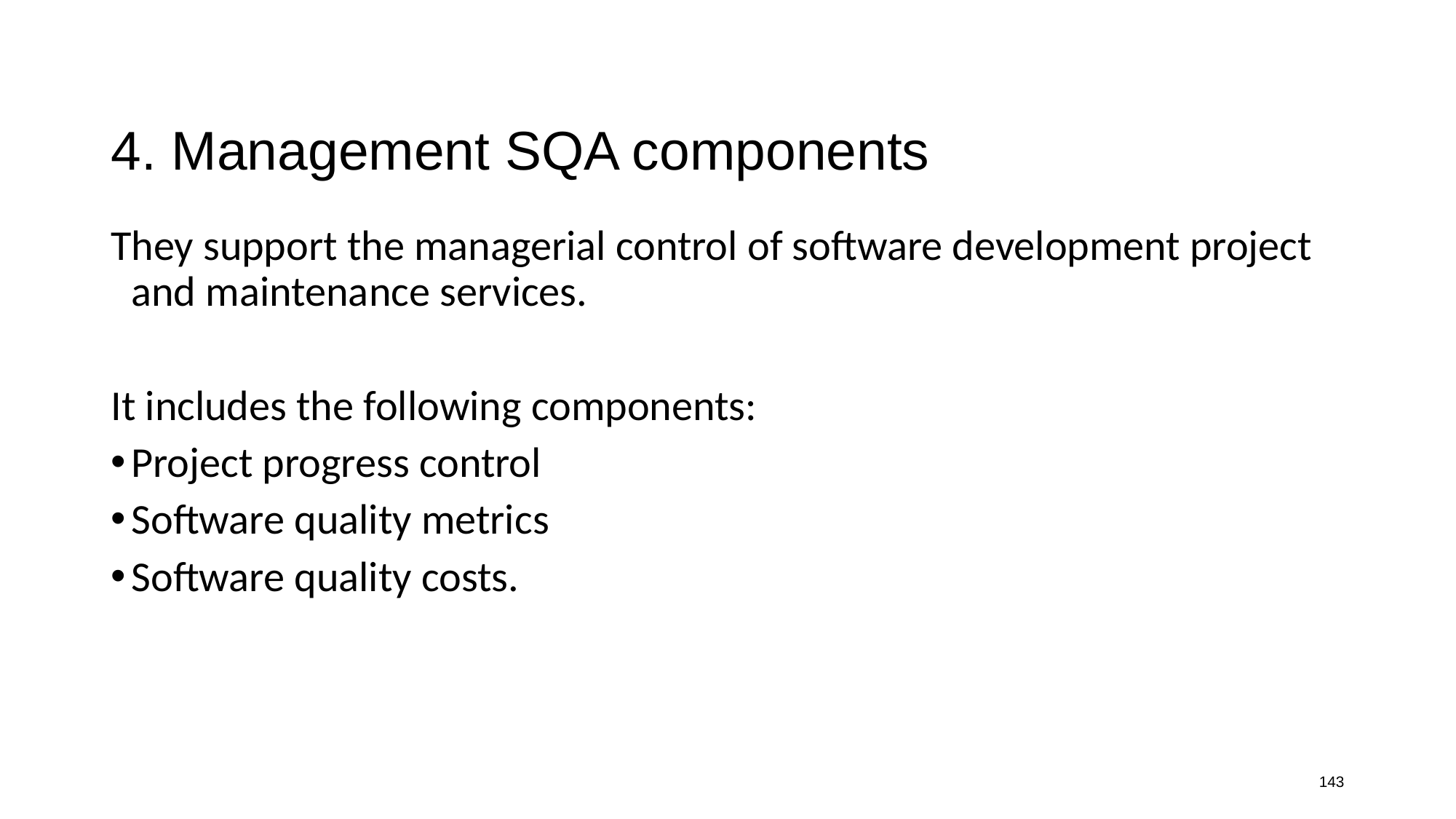

# 4. Management SQA components
They support the managerial control of software development project and maintenance services.

It includes the following components:
Project progress control
Software quality metrics
Software quality costs.

143